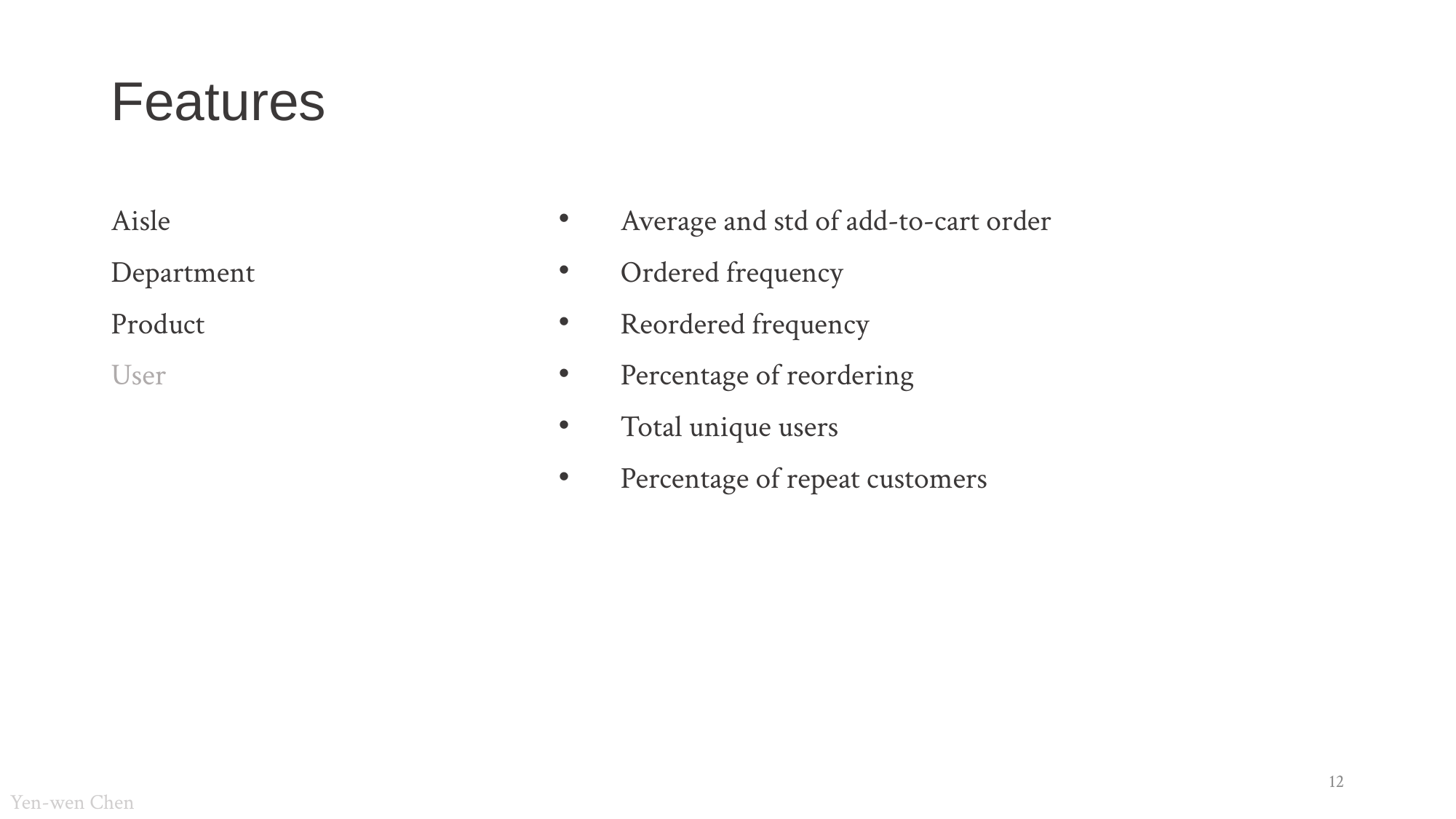

# Features
Aisle
Department
Product
User
Average and std of add-to-cart order
Ordered frequency
Reordered frequency
Percentage of reordering
Total unique users
Percentage of repeat customers
12